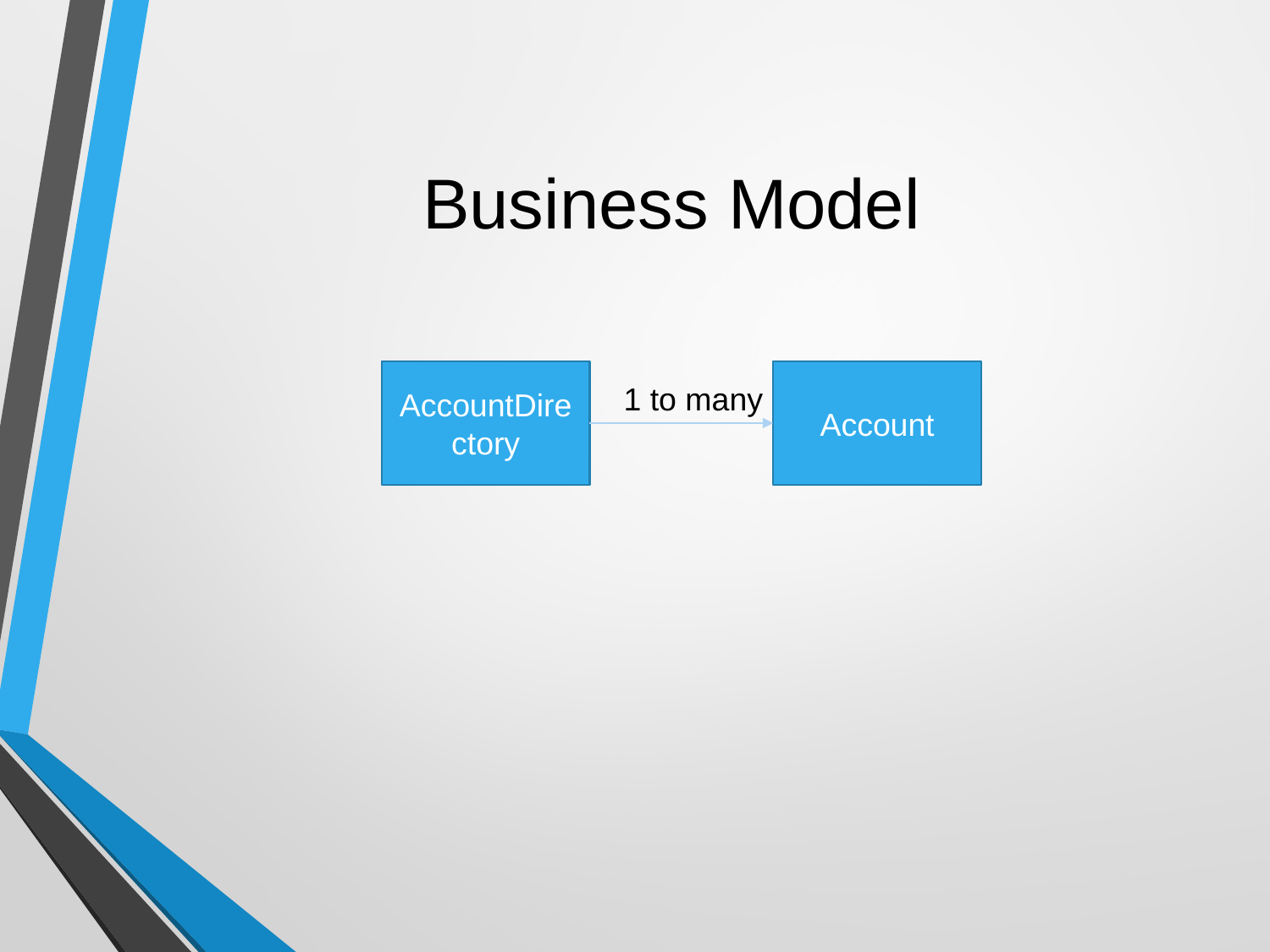

# Business Model
AccountDirectory
Account
1 to many